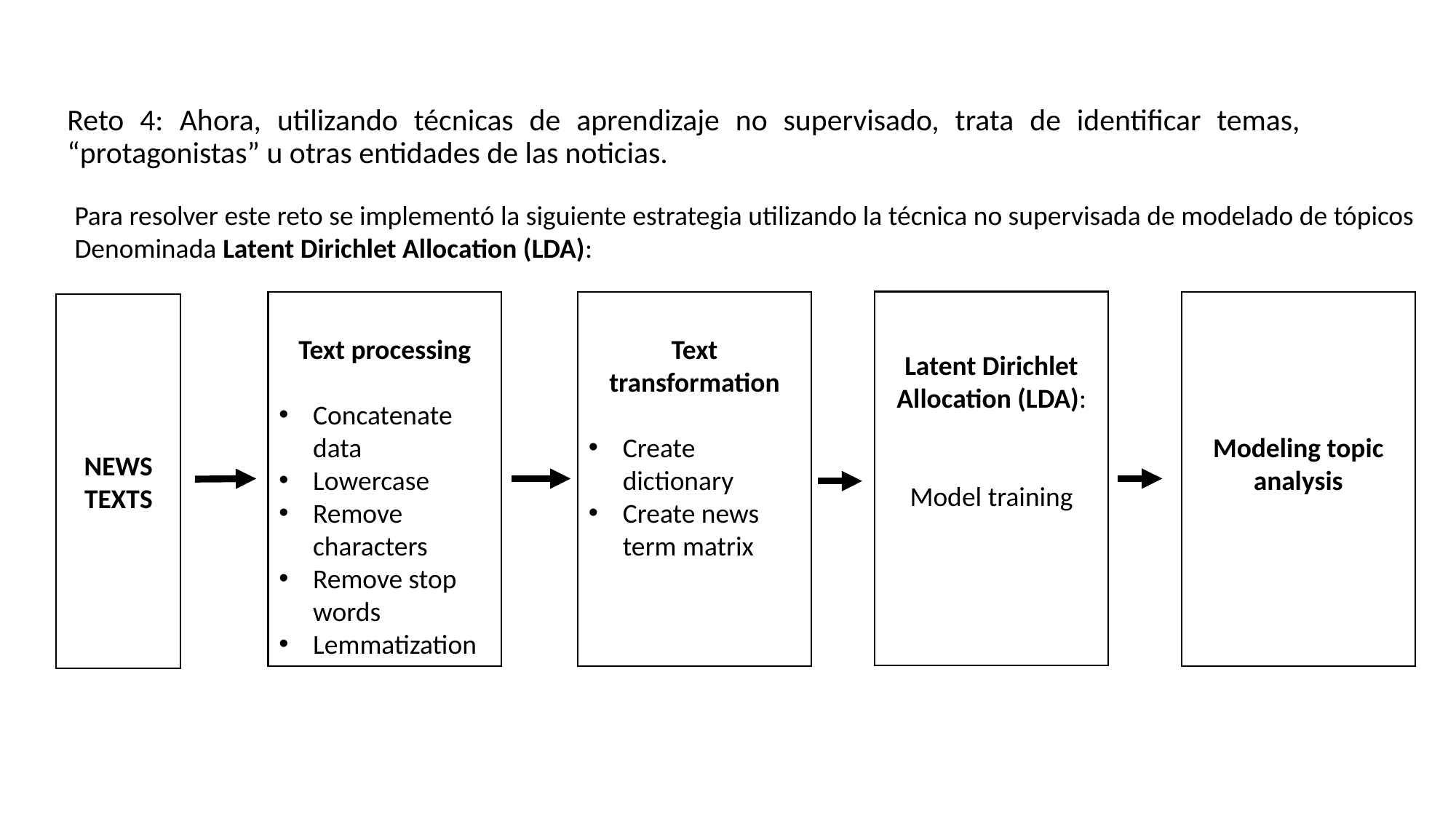

# Reto 4: Ahora, utilizando técnicas de aprendizaje no supervisado, trata de identificar temas, “protagonistas” u otras entidades de las noticias.
Para resolver este reto se implementó la siguiente estrategia utilizando la técnica no supervisada de modelado de tópicos
Denominada Latent Dirichlet Allocation (LDA):

Latent Dirichlet Allocation (LDA):

Model training

Text transformation

Create dictionary
Create news term matrix

Text processing

Concatenate data
Lowercase
Remove characters
Remove stop words
Lemmatization

Modeling topic analysis

NEWS TEXTS